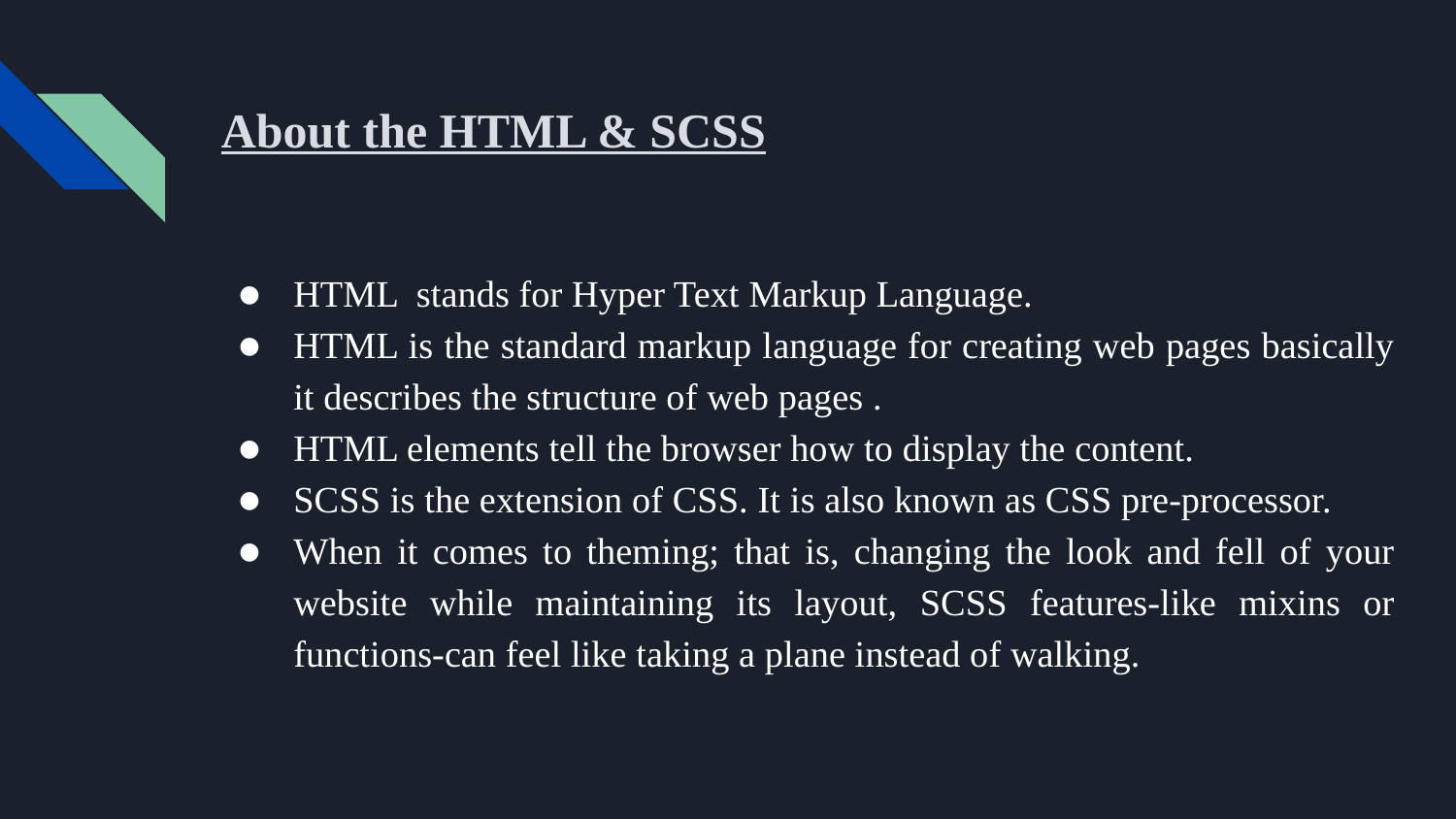

# About the HTML & SCSS
HTML  stands for Hyper Text Markup Language.
HTML is the standard markup language for creating web pages basically it describes the structure of web pages .
HTML elements tell the browser how to display the content.
SCSS is the extension of CSS. It is also known as CSS pre-processor.
When it comes to theming; that is, changing the look and fell of your website while maintaining its layout, SCSS features-like mixins or functions-can feel like taking a plane instead of walking.